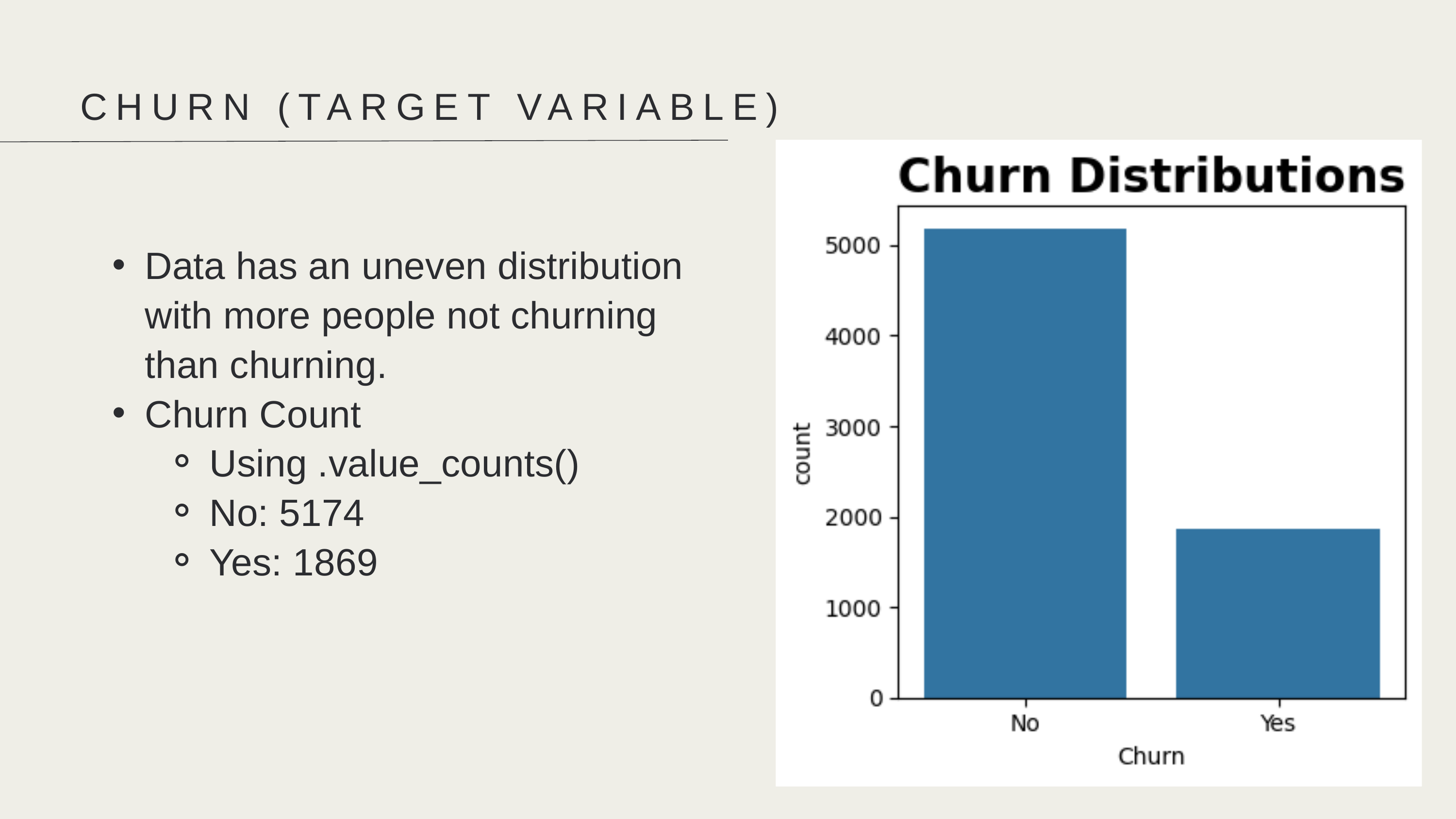

CHURN (TARGET VARIABLE)

Data has an uneven distribution with more people not churning than churning.
Churn Count
Using .value_counts()
No: 5174
Yes: 1869